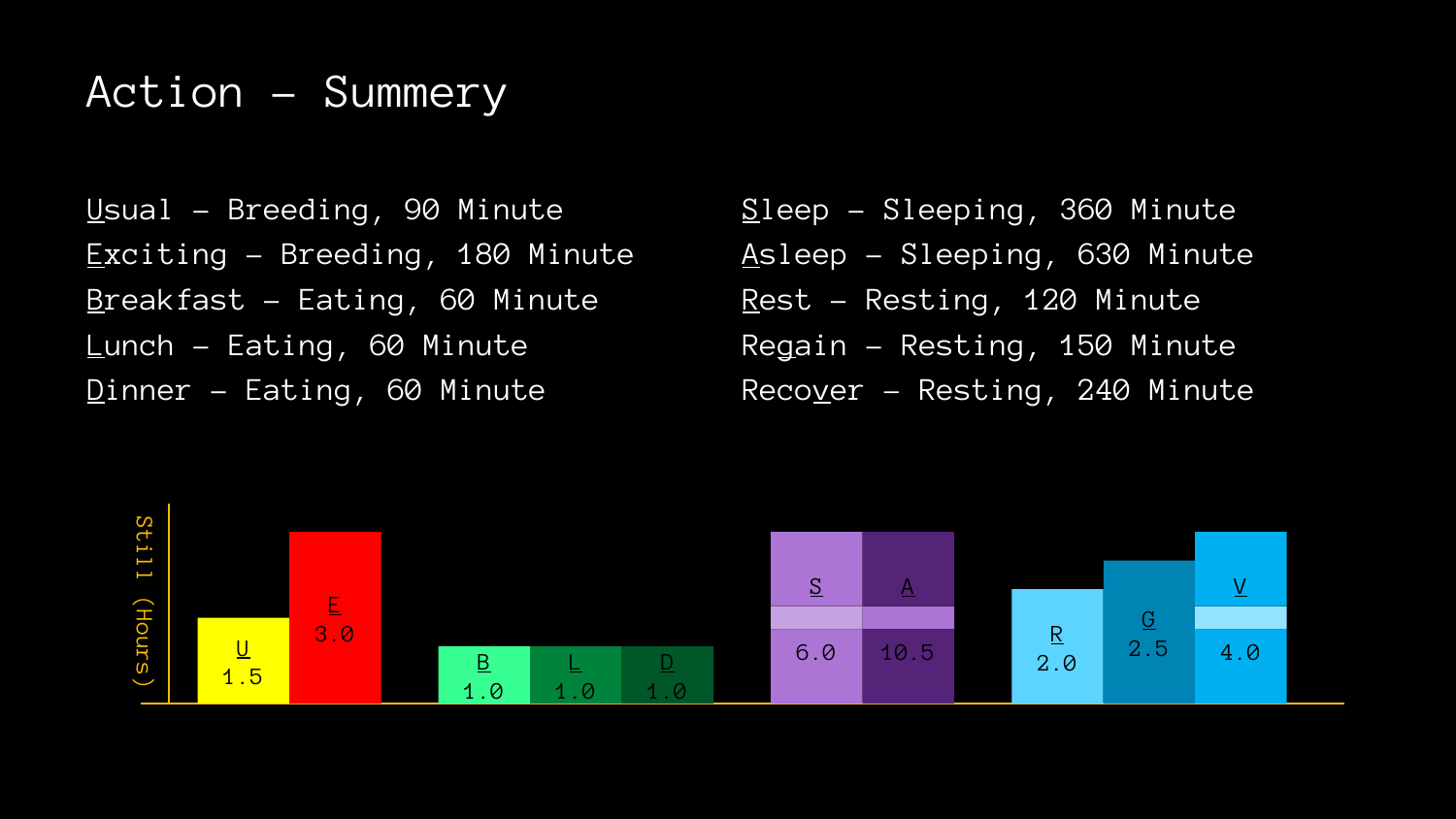

# Action - Summery
Usual - Breeding, 90 Minute
Exciting - Breeding, 180 Minute
Breakfast - Eating, 60 Minute
Lunch - Eating, 60 Minute
Dinner - Eating, 60 Minute
Sleep - Sleeping, 360 Minute
Asleep - Sleeping, 630 Minute
Rest - Resting, 120 Minute
Regain - Resting, 150 Minute
Recover – Resting, 240 Minute
Still (Hours)
E
3.0
S
A
V
G
2.5
R
2.0

U
1.5
6.0
4.0
10.5
B
1.0
L
1.0
D
1.0